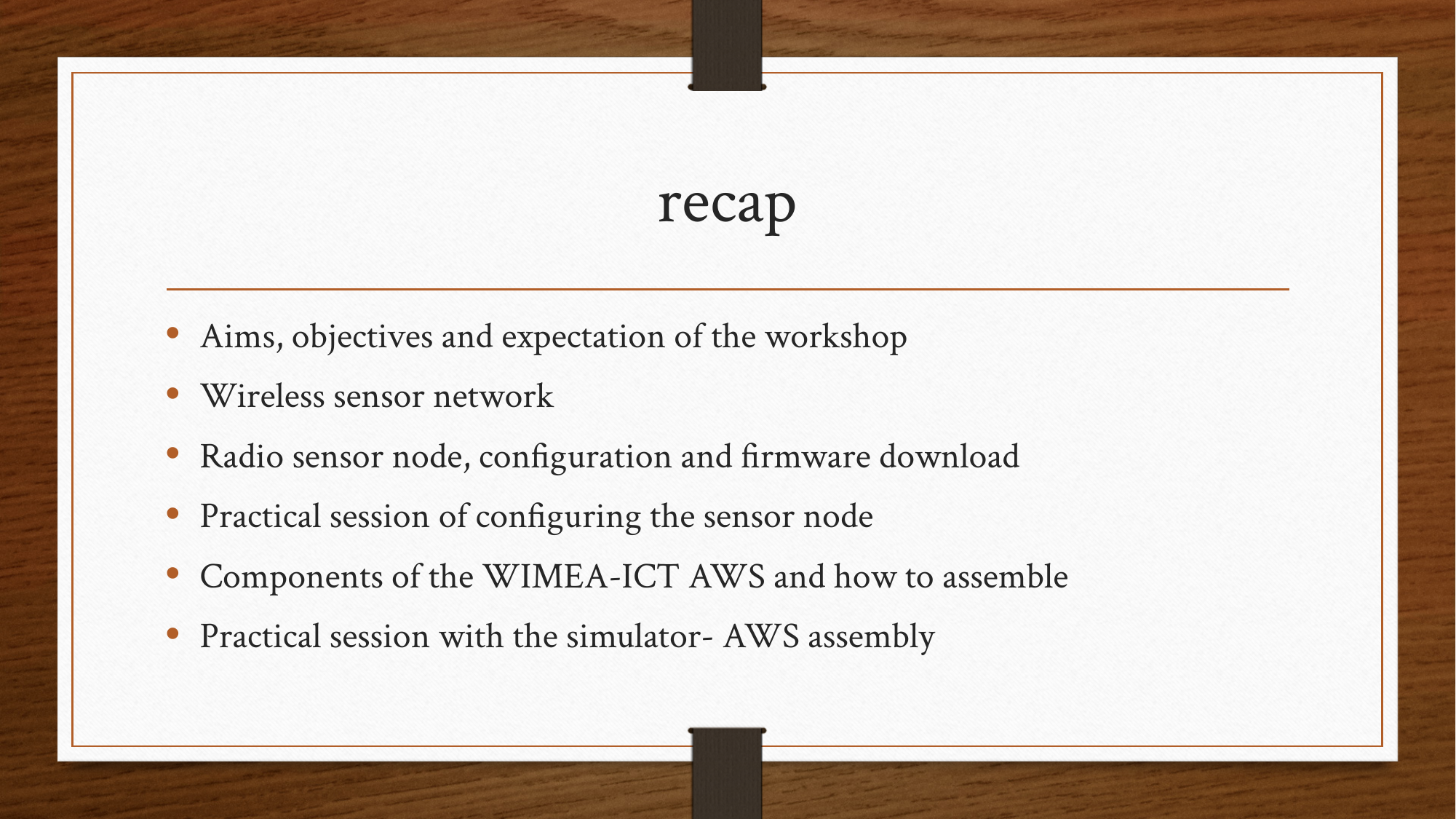

# recap
Aims, objectives and expectation of the workshop
Wireless sensor network
Radio sensor node, configuration and firmware download
Practical session of configuring the sensor node
Components of the WIMEA-ICT AWS and how to assemble
Practical session with the simulator- AWS assembly